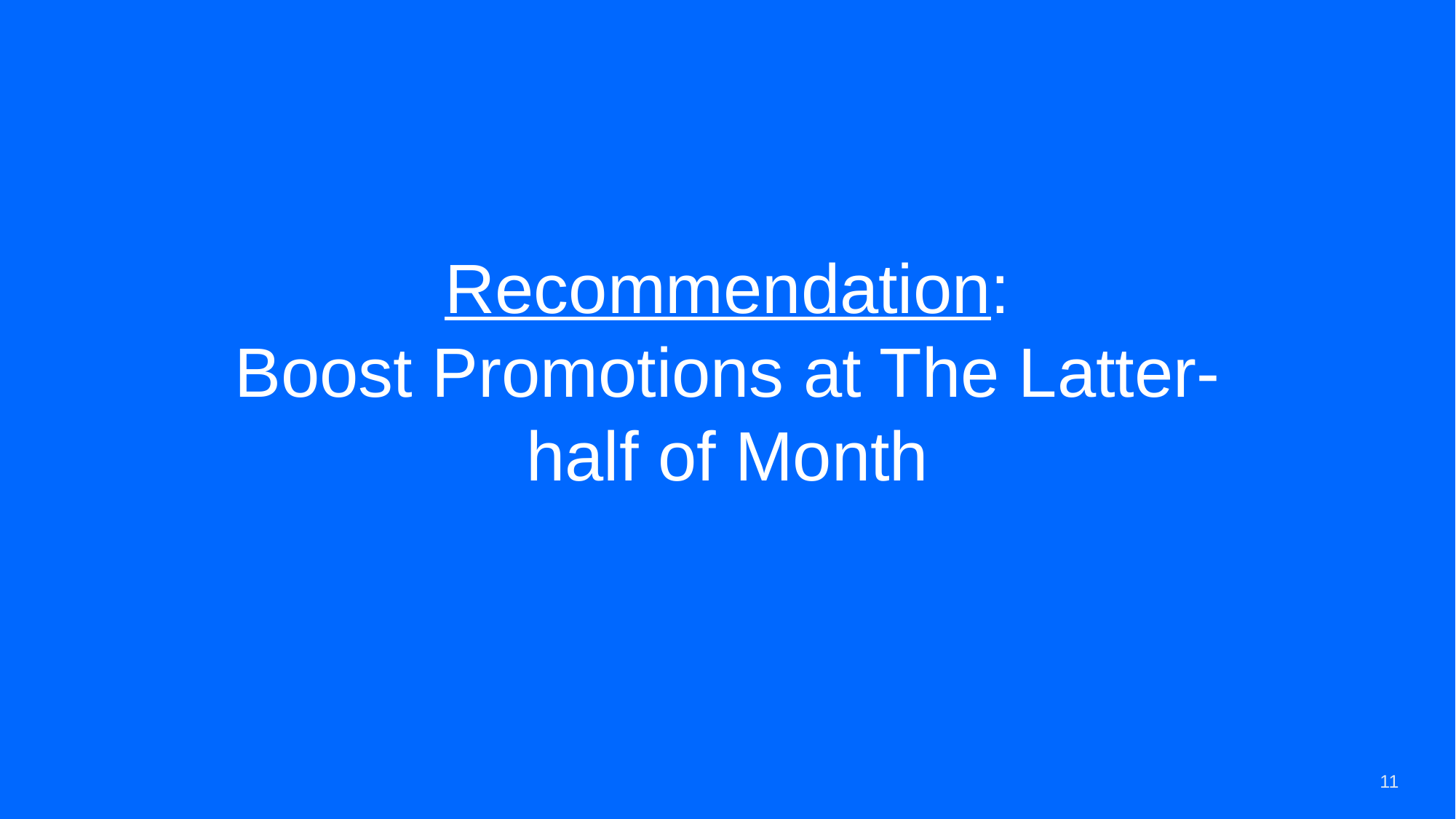

# Recommendation: Boost Promotions at The Latter-half of Month

11